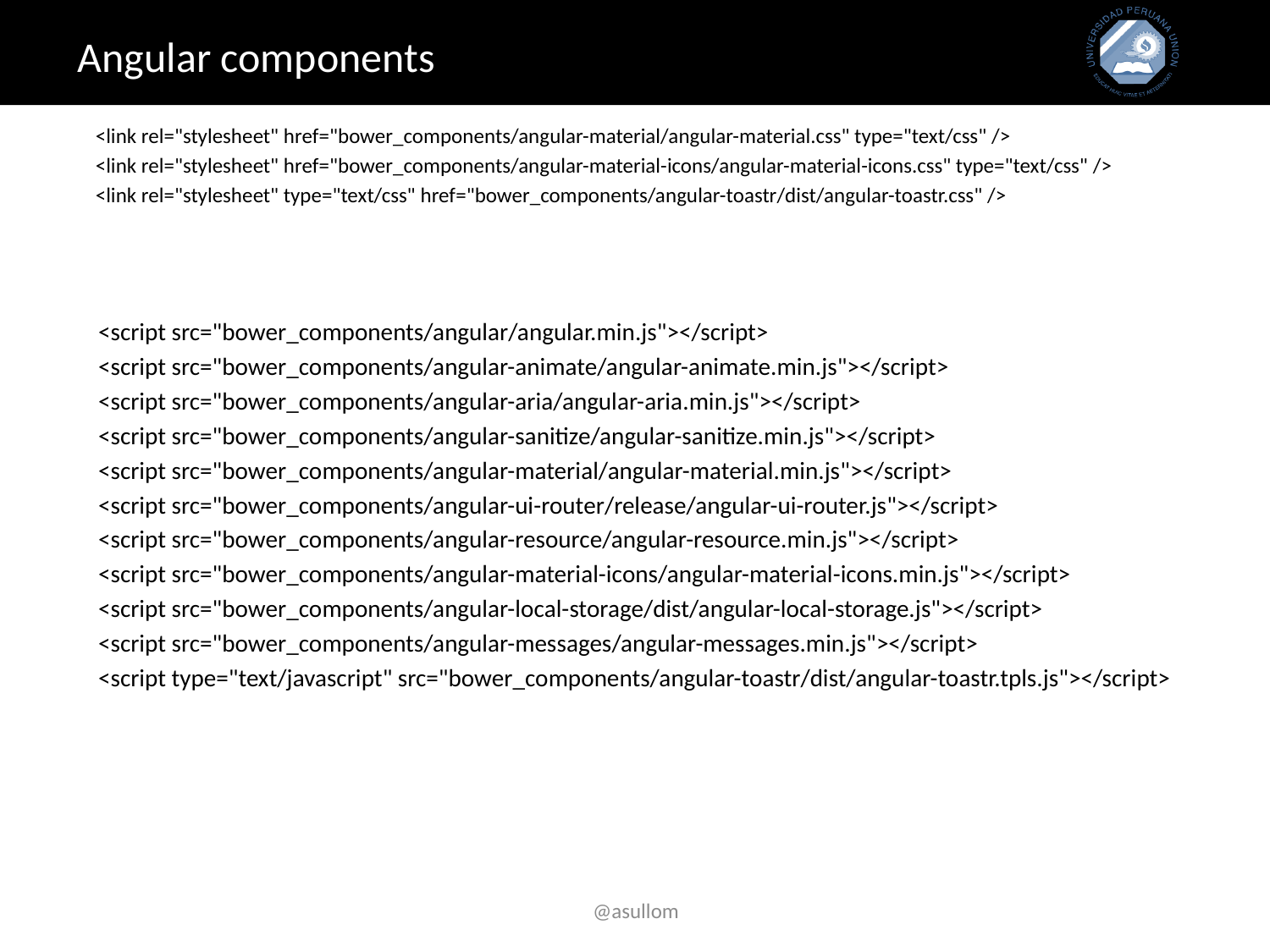

# Angular components
    <link rel="stylesheet" href="bower_components/angular-material/angular-material.css" type="text/css" />
    <link rel="stylesheet" href="bower_components/angular-material-icons/angular-material-icons.css" type="text/css" />
    <link rel="stylesheet" type="text/css" href="bower_components/angular-toastr/dist/angular-toastr.css" />

    <script src="bower_components/angular/angular.min.js"></script>
    <script src="bower_components/angular-animate/angular-animate.min.js"></script>
    <script src="bower_components/angular-aria/angular-aria.min.js"></script>
    <script src="bower_components/angular-sanitize/angular-sanitize.min.js"></script>
    <script src="bower_components/angular-material/angular-material.min.js"></script>
    <script src="bower_components/angular-ui-router/release/angular-ui-router.js"></script>
    <script src="bower_components/angular-resource/angular-resource.min.js"></script>
    <script src="bower_components/angular-material-icons/angular-material-icons.min.js"></script>
    <script src="bower_components/angular-local-storage/dist/angular-local-storage.js"></script>
    <script src="bower_components/angular-messages/angular-messages.min.js"></script>
    <script type="text/javascript" src="bower_components/angular-toastr/dist/angular-toastr.tpls.js"></script>